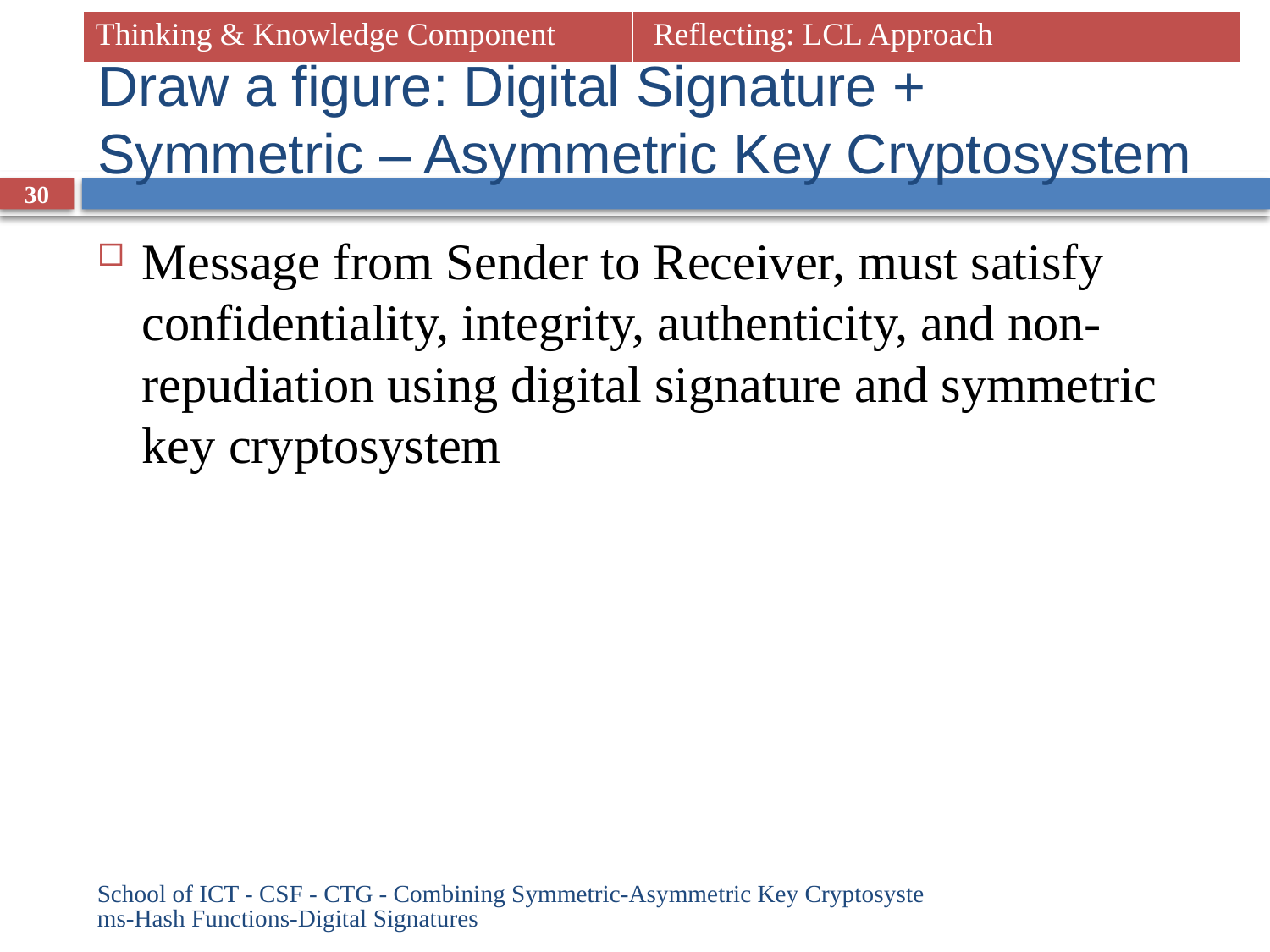

| Thinking & Knowledge Component | Reflecting: LCL Approach |
| --- | --- |
# Draw a figure: Digital Signature + Symmetric – Asymmetric Key Cryptosystem
30
Message from Sender to Receiver, must satisfy confidentiality, integrity, authenticity, and non-repudiation using digital signature and symmetric key cryptosystem

School of ICT - CSF - CTG - Combining Symmetric-Asymmetric Key Cryptosystems-Hash Functions-Digital Signatures